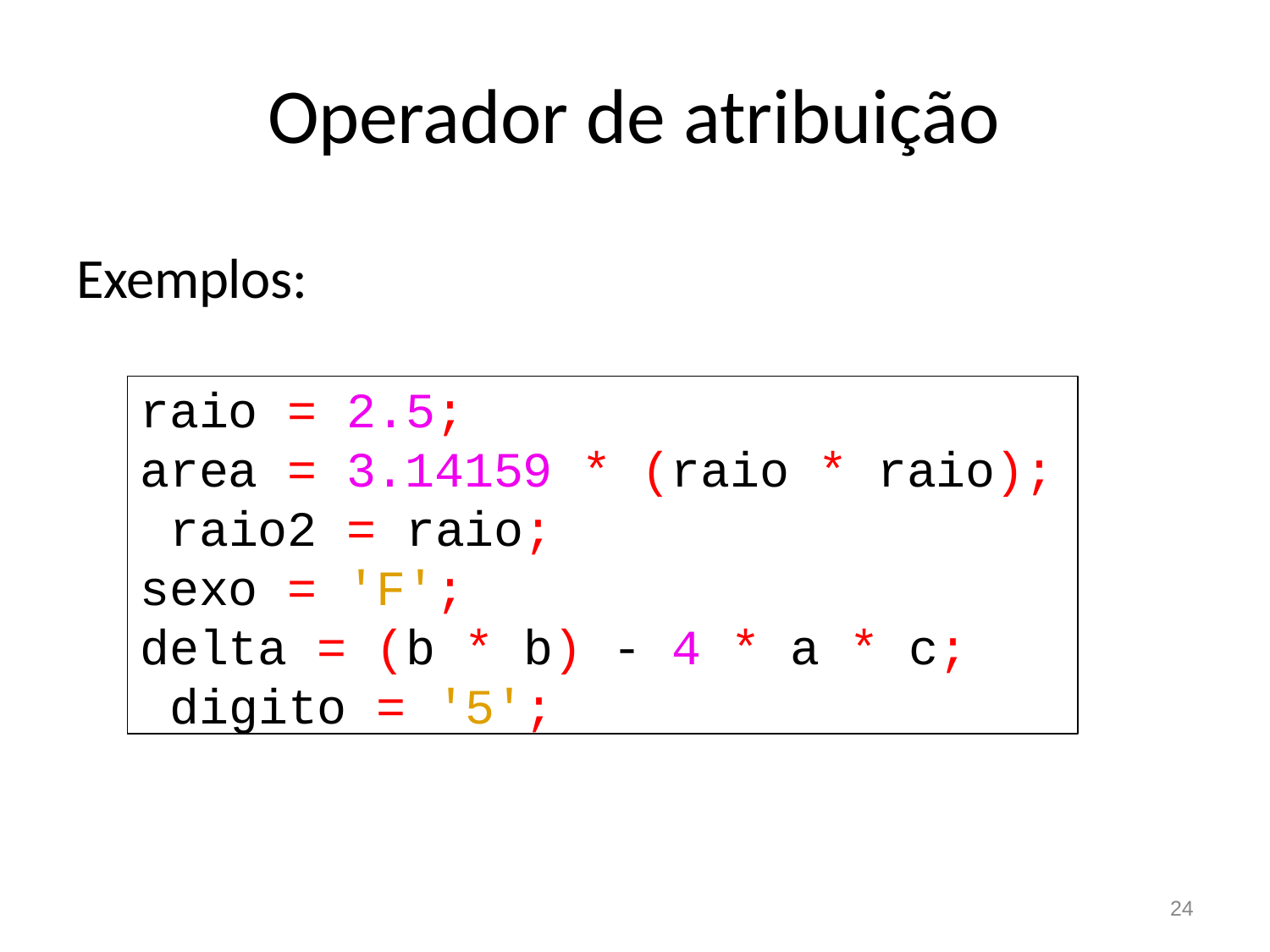

# Operador de atribuição
Exemplos:
raio = 2.5;
area = 3.14159 * (raio * raio);  raio2 = raio;
sexo = 'F';
delta = (b * b) - 4 * a * c;  digito = '5';
24